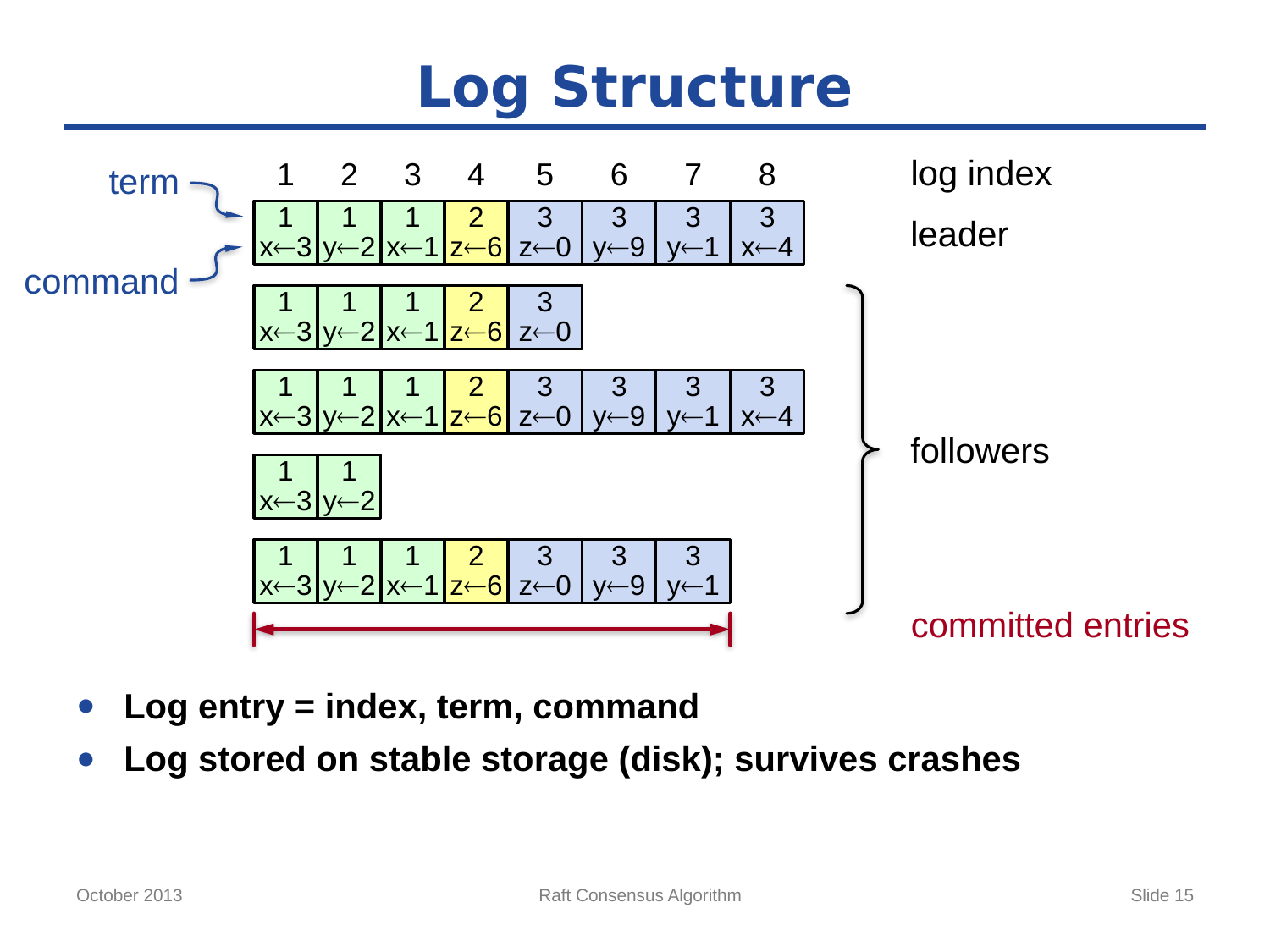

# Log Structure
1
2
3
4
5
6
7
8
log index
term

1
x←3
1
y←2
1
x←1
2
z←6
3
z←0
3
y←9
3
y←1
3
x←4
leader

command
1
x←3
1
y←2
1
x←1
2
z←6
3
z←0

1
x←3
1
y←2
1
x←1
2
z←6
3
z←0
3
y←9
3
y←1
3
x←4
followers
1
x←3
1
y←2
1
x←3
1
y←2
1
x←1
2
z←6
3
z←0
3
y←9
3
y←1
committed entries
Log entry = index, term, command
Log stored on stable storage (disk); survives crashes
October 2013
Raft Consensus Algorithm
Slide 15